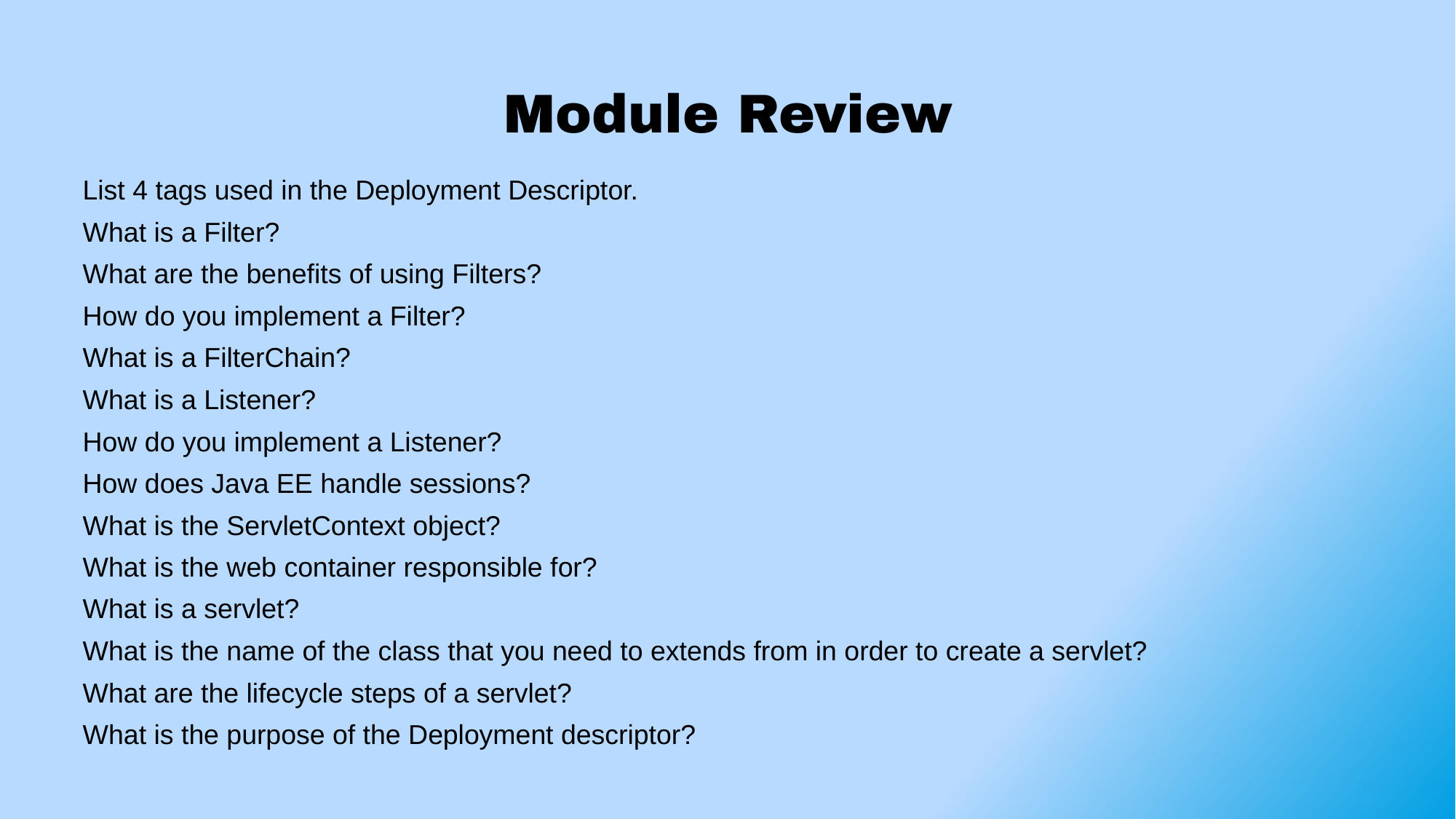

# Module Review
List 4 tags used in the Deployment Descriptor.
What is a Filter?
What are the benefits of using Filters?
How do you implement a Filter?
What is a FilterChain?
What is a Listener?
How do you implement a Listener?
How does Java EE handle sessions?
What is the ServletContext object?
What is the web container responsible for?
What is a servlet?
What is the name of the class that you need to extends from in order to create a servlet?
What are the lifecycle steps of a servlet?
What is the purpose of the Deployment descriptor?